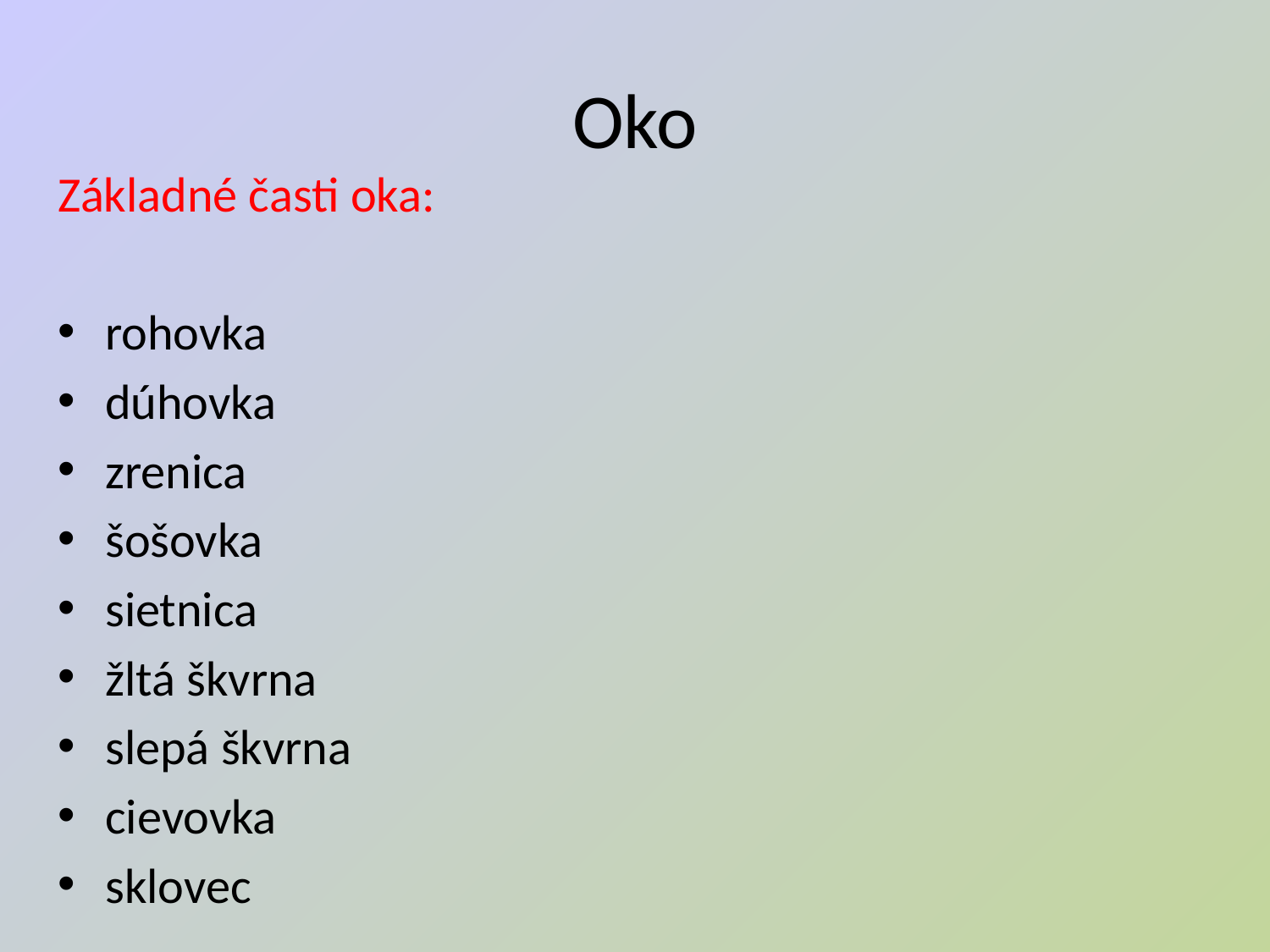

# Oko
Základné časti oka:

rohovka
dúhovka
zrenica
šošovka
sietnica
žltá škvrna
slepá škvrna
cievovka
sklovec